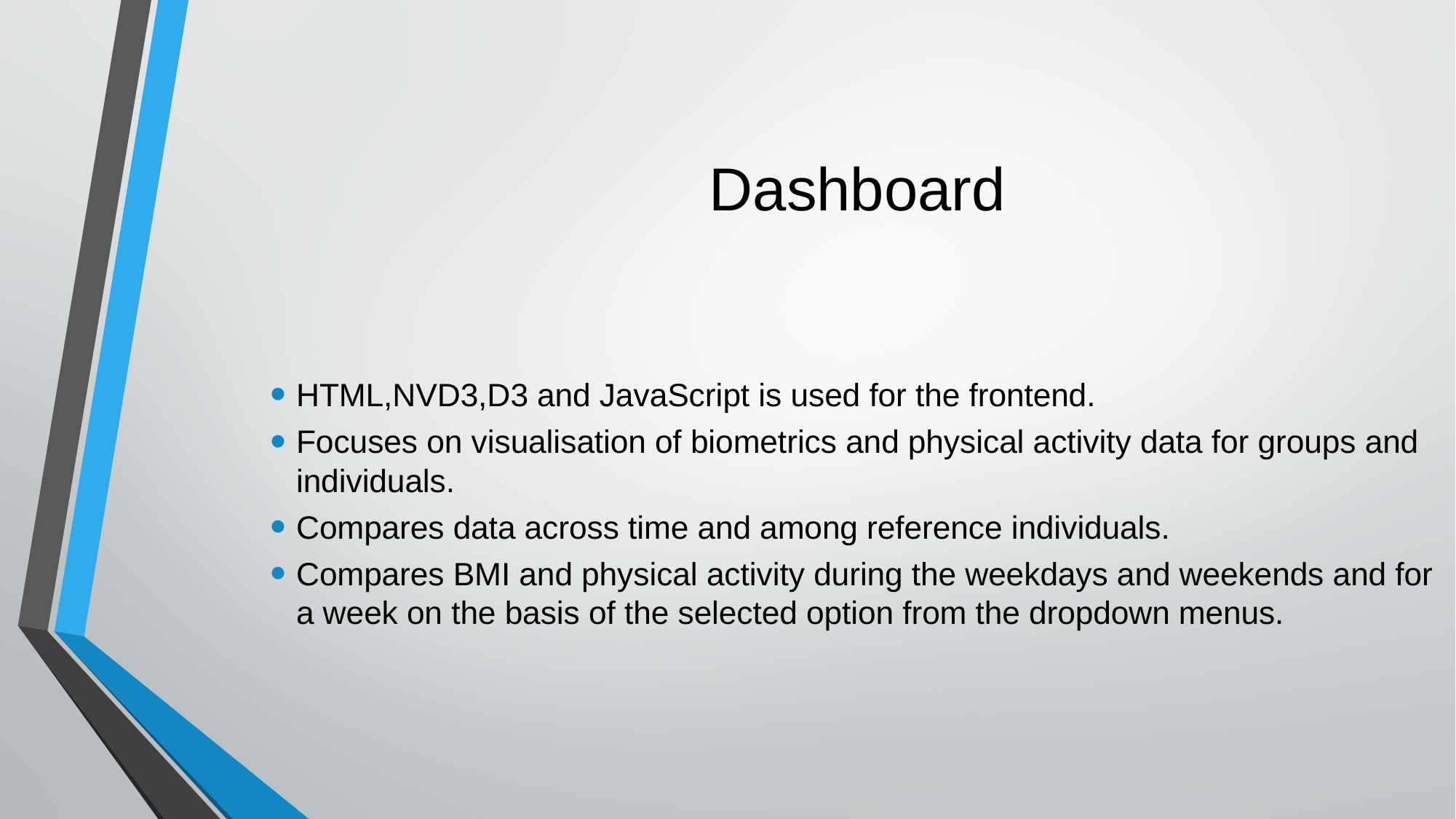

Dashboard

HTML,NVD3,D3 and JavaScript is used for the frontend.
Focuses on visualisation of biometrics and physical activity data for groups and individuals.
Compares data across time and among reference individuals.
Compares BMI and physical activity during the weekdays and weekends and for a week on the basis of the selected option from the dropdown menus.